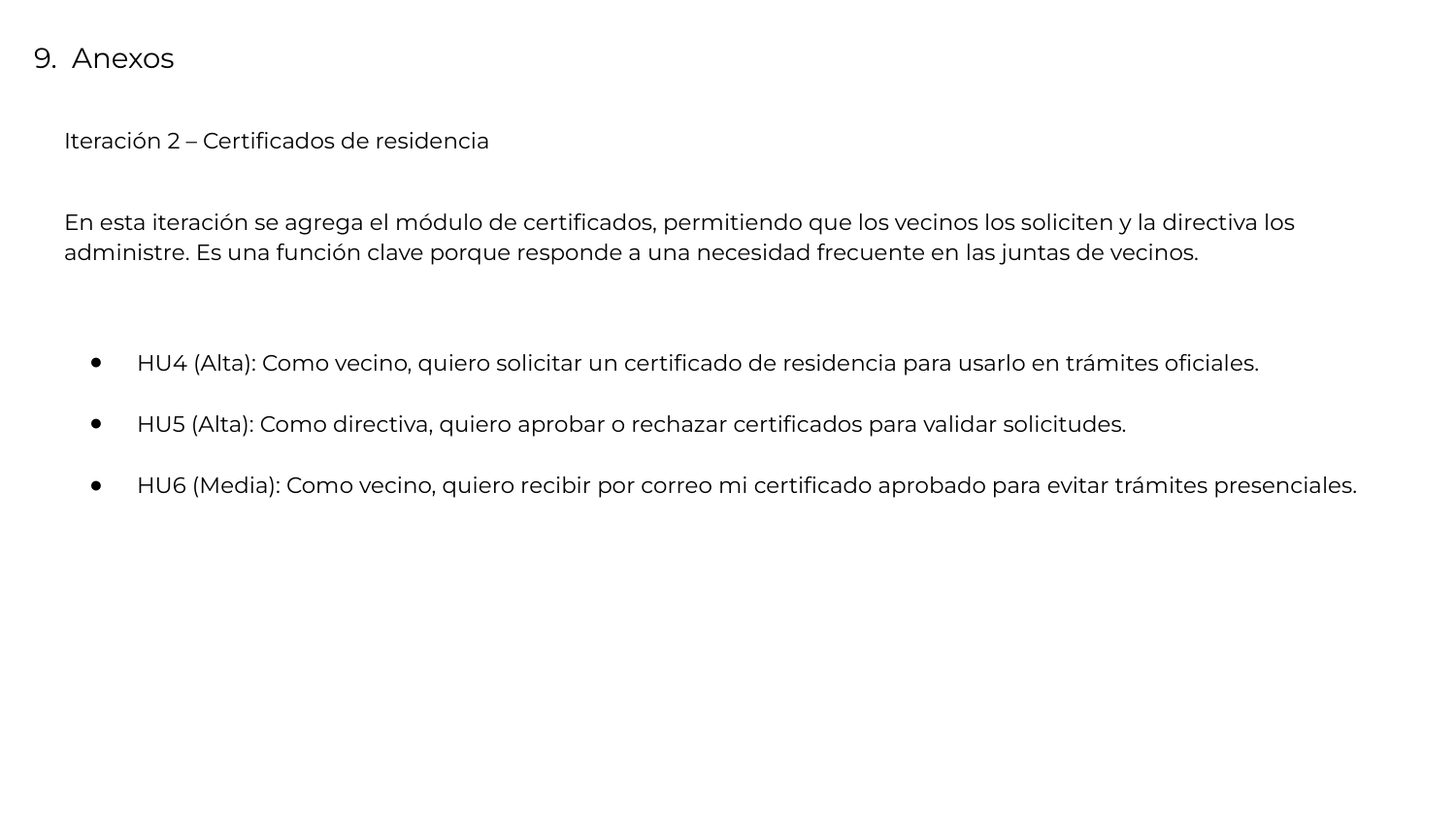

# 9.  Anexos
Iteración 2 – Certificados de residencia
En esta iteración se agrega el módulo de certificados, permitiendo que los vecinos los soliciten y la directiva los administre. Es una función clave porque responde a una necesidad frecuente en las juntas de vecinos.

HU4 (Alta): Como vecino, quiero solicitar un certificado de residencia para usarlo en trámites oficiales.
HU5 (Alta): Como directiva, quiero aprobar o rechazar certificados para validar solicitudes.
HU6 (Media): Como vecino, quiero recibir por correo mi certificado aprobado para evitar trámites presenciales.